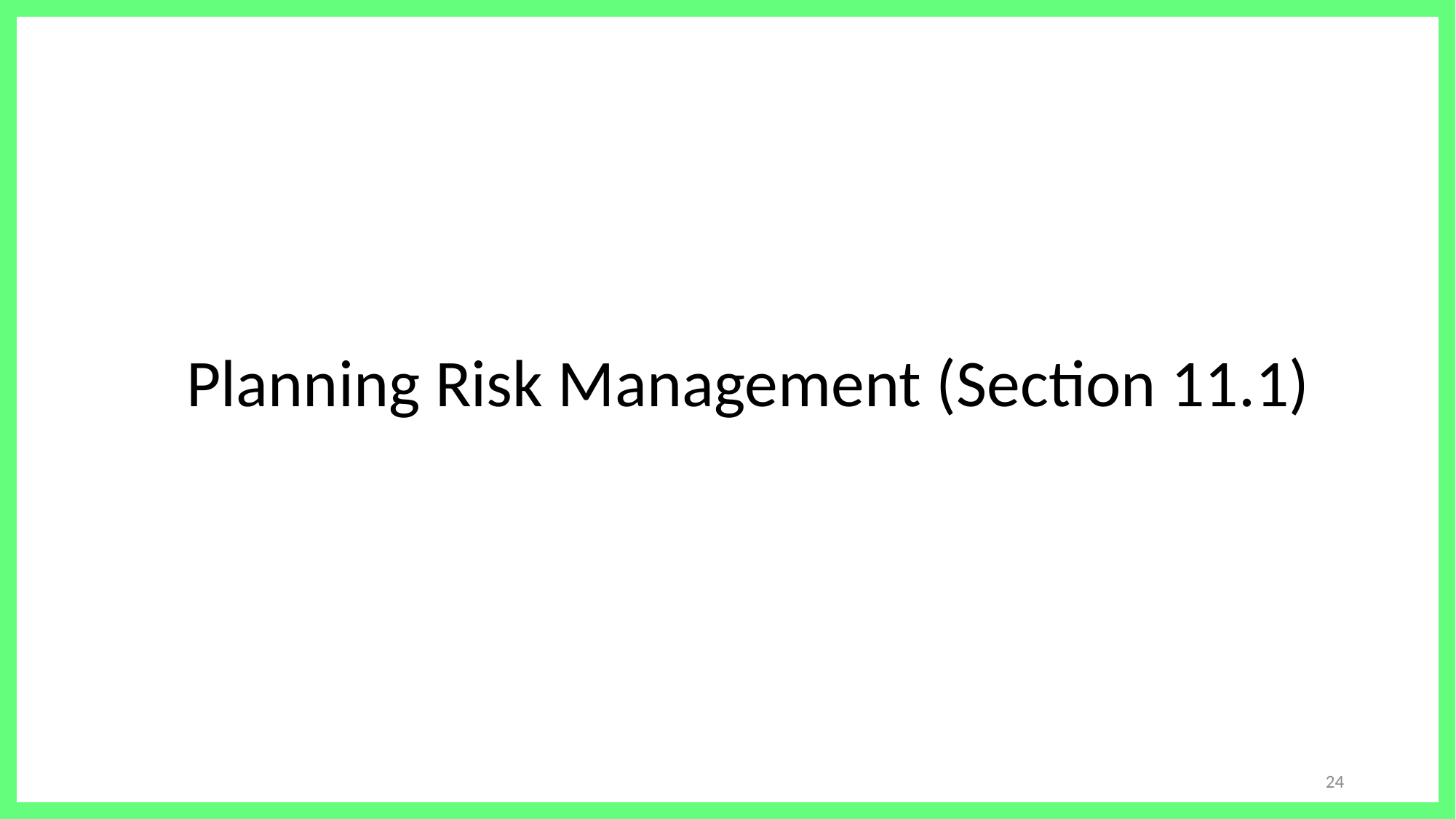

# Planning Risk Management (Section 11.1)
24